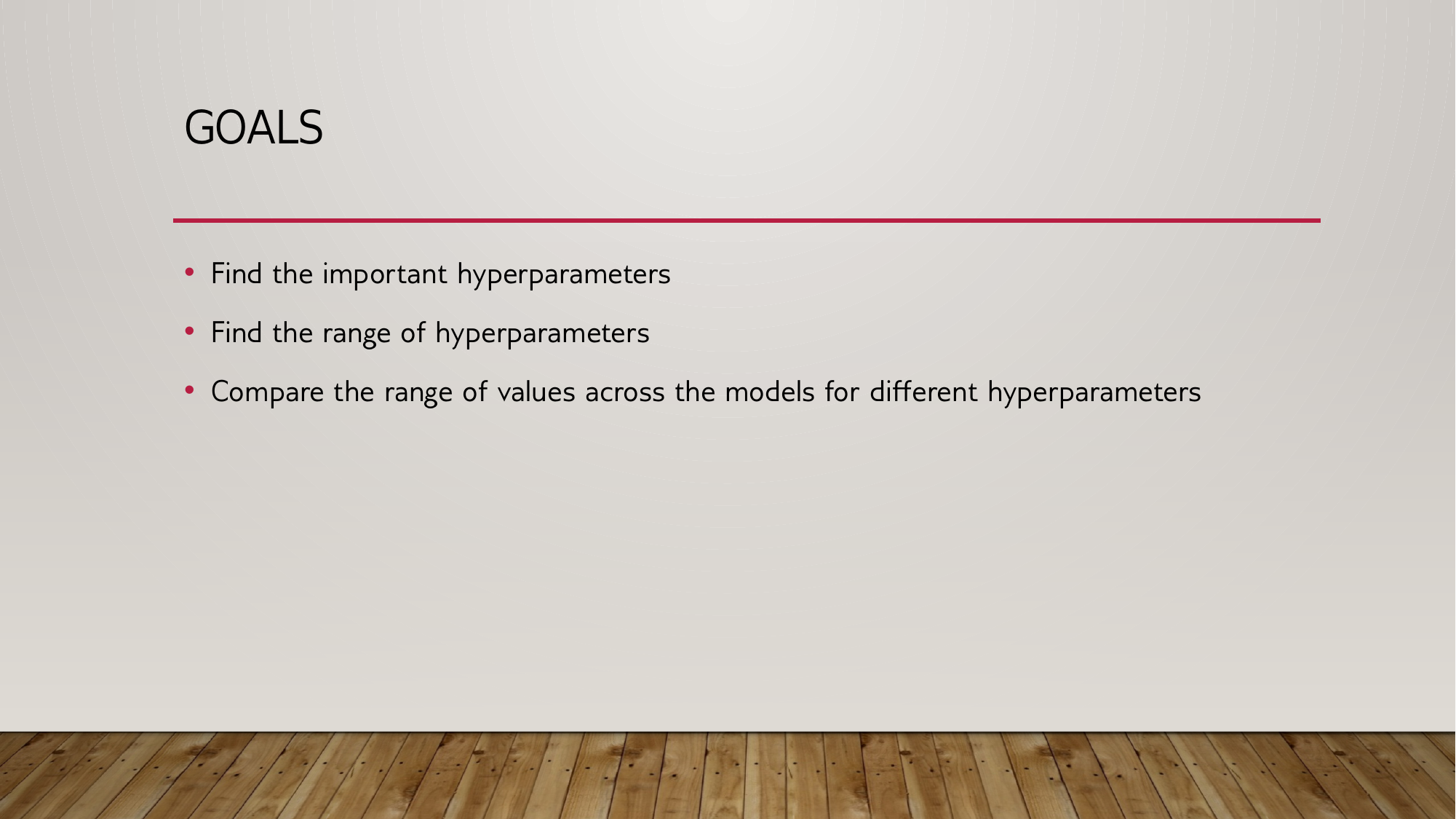

# Goals
Find the important hyperparameters
Find the range of hyperparameters
Compare the range of values across the models for different hyperparameters